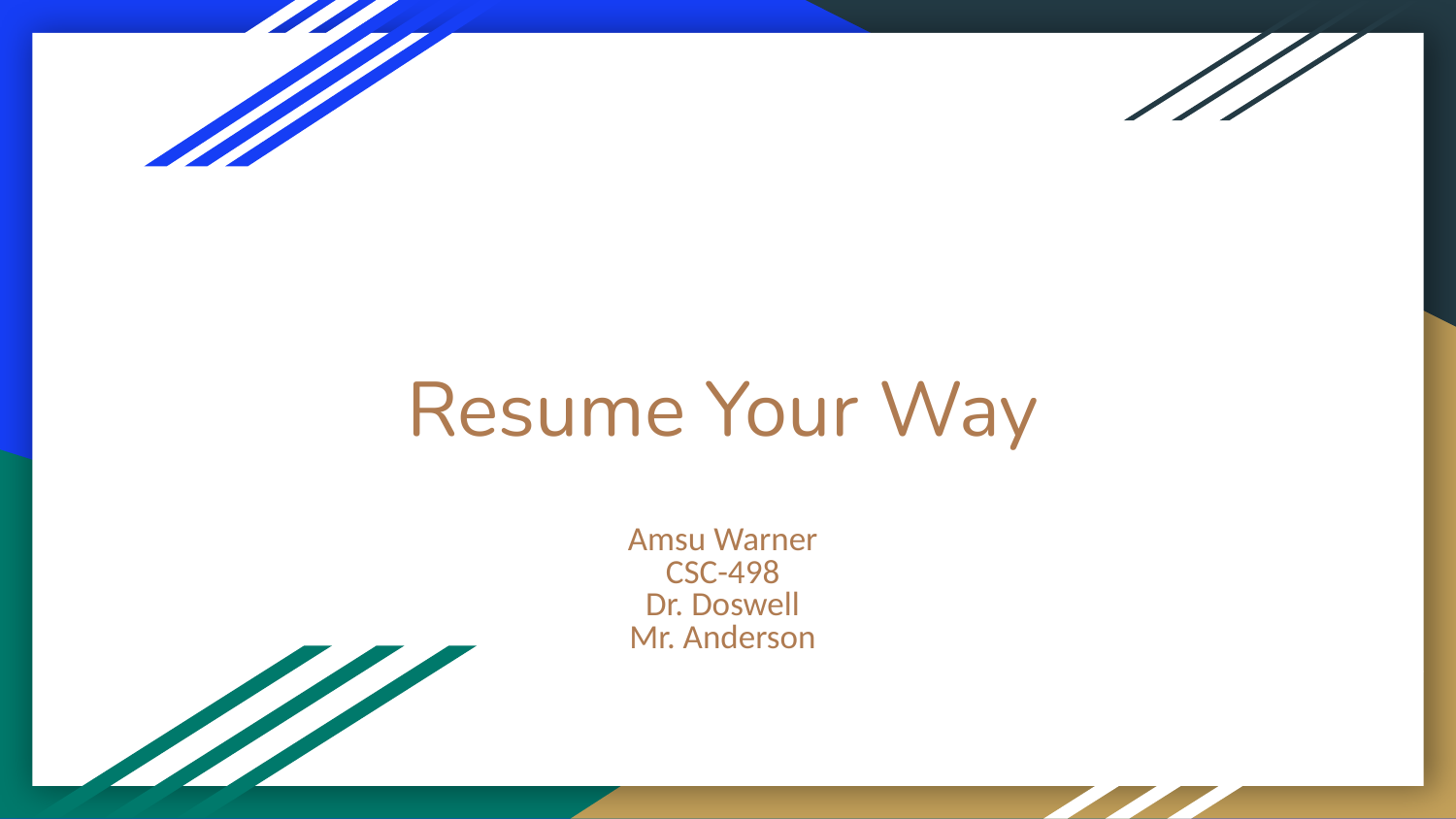

# Resume Your Way
Amsu Warner
CSC-498
Dr. Doswell
Mr. Anderson